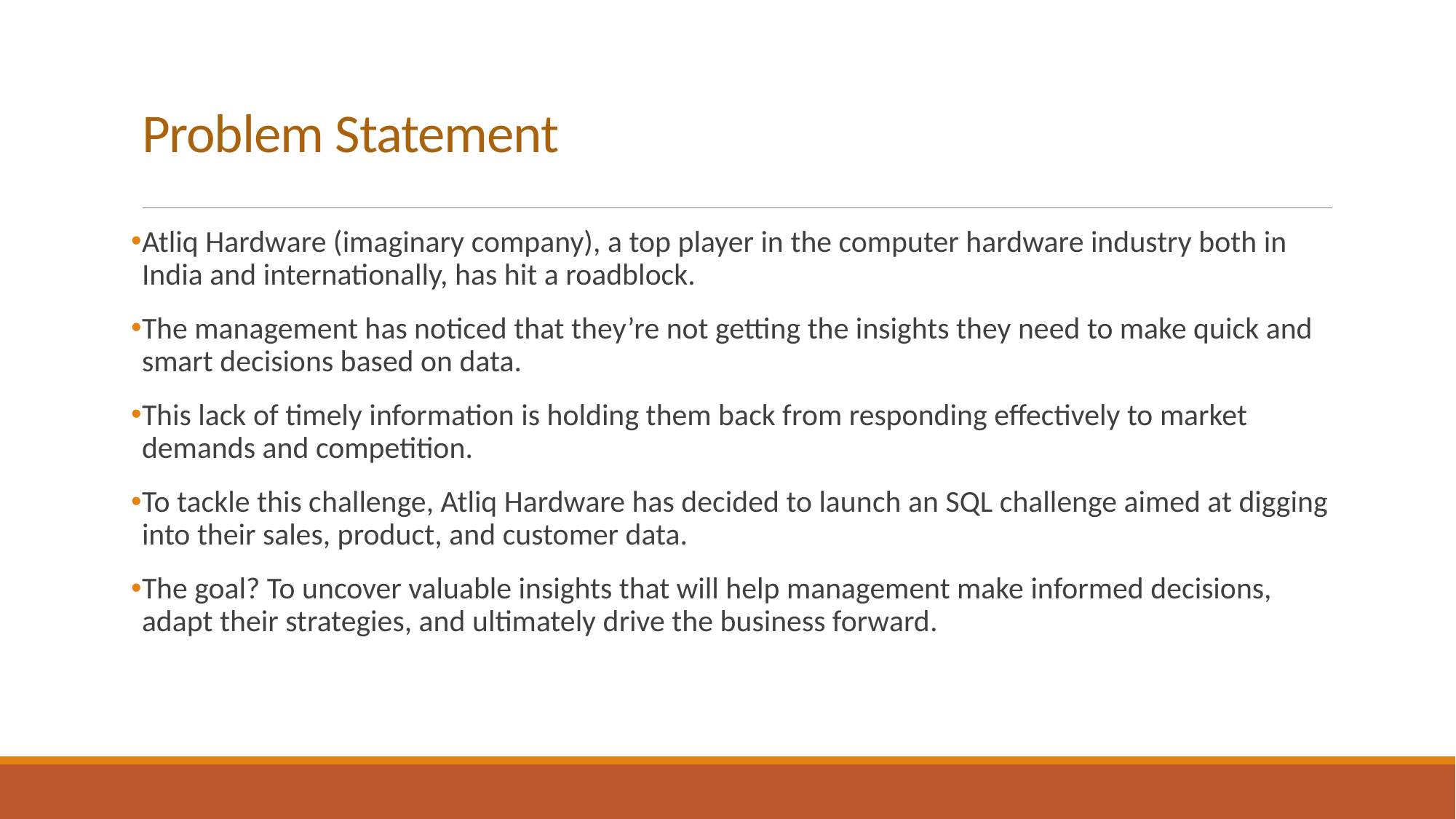

# Problem Statement
Atliq Hardware (imaginary company), a top player in the computer hardware industry both in India and internationally, has hit a roadblock.
The management has noticed that they’re not getting the insights they need to make quick and smart decisions based on data.
This lack of timely information is holding them back from responding effectively to market demands and competition.
To tackle this challenge, Atliq Hardware has decided to launch an SQL challenge aimed at digging into their sales, product, and customer data.
The goal? To uncover valuable insights that will help management make informed decisions, adapt their strategies, and ultimately drive the business forward.